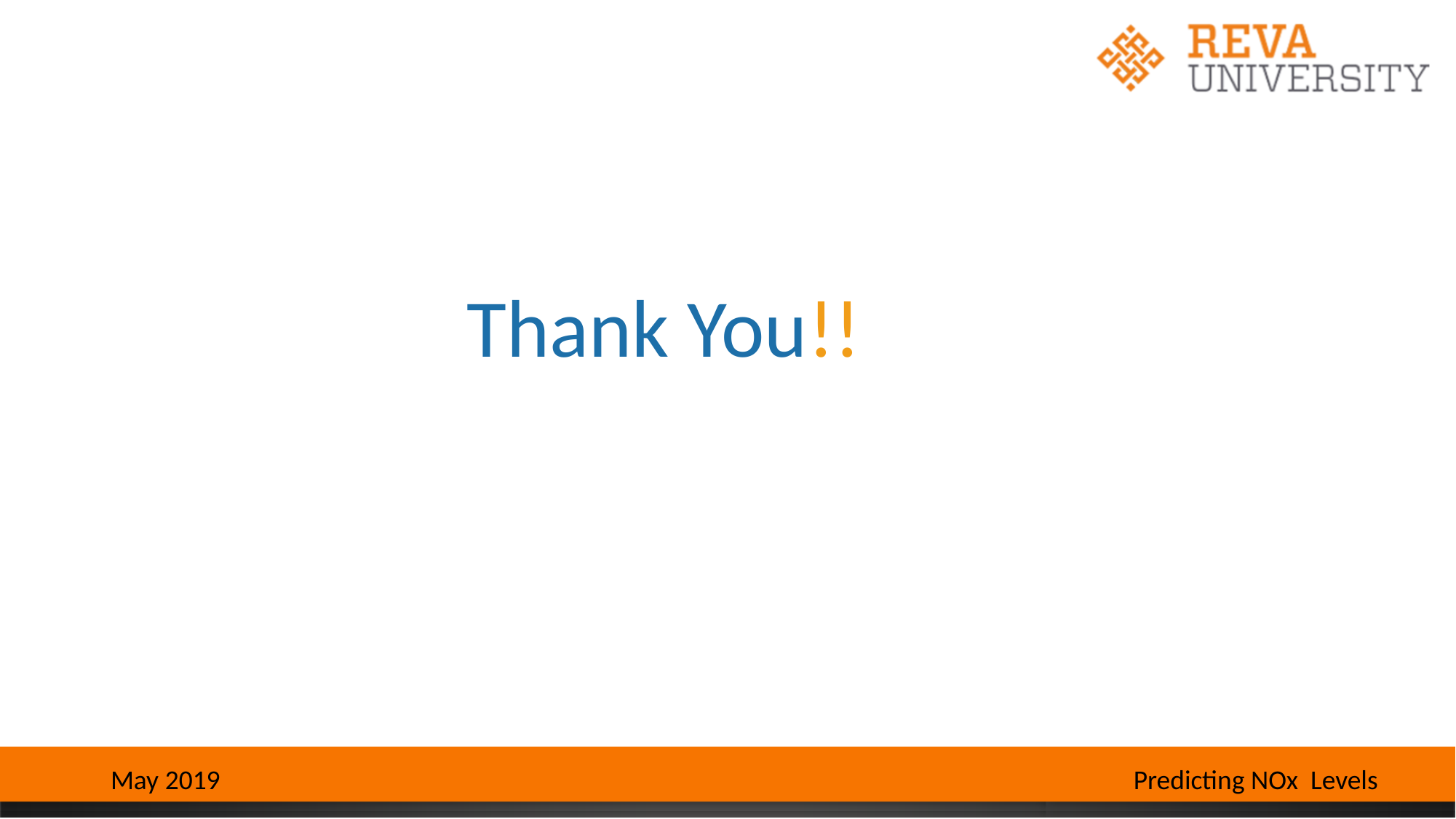

Thank You!!

Predicting NOx  Levels
May 2019